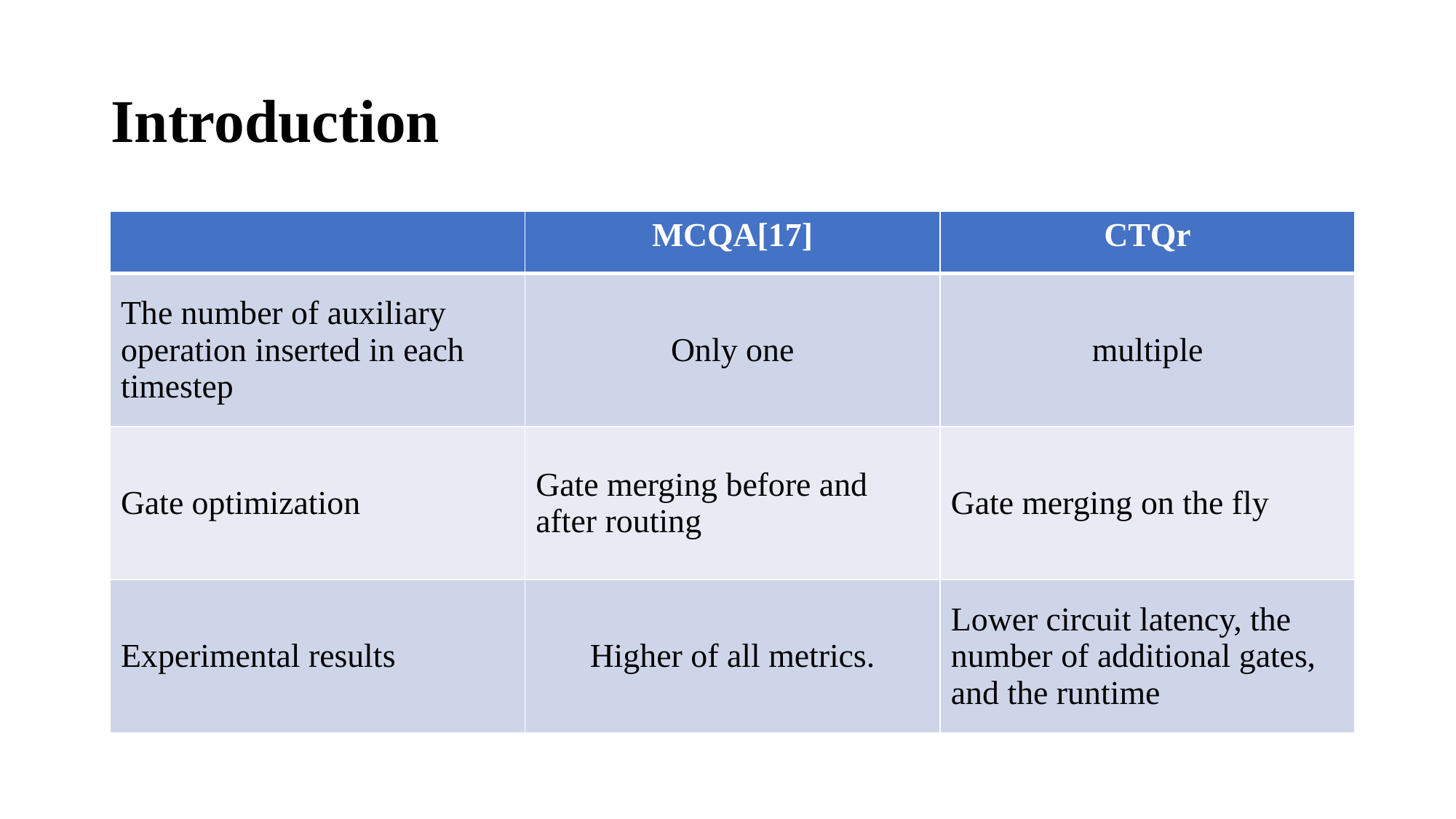

# Introduction
|  | MCQA[17] | CTQr |
| --- | --- | --- |
| The number of auxiliary operation inserted in each timestep | Only one | multiple |
| Gate optimization | Gate merging before and after routing | Gate merging on the fly |
| Experimental results | Higher of all metrics. | Lower circuit latency, the number of additional gates, and the runtime |